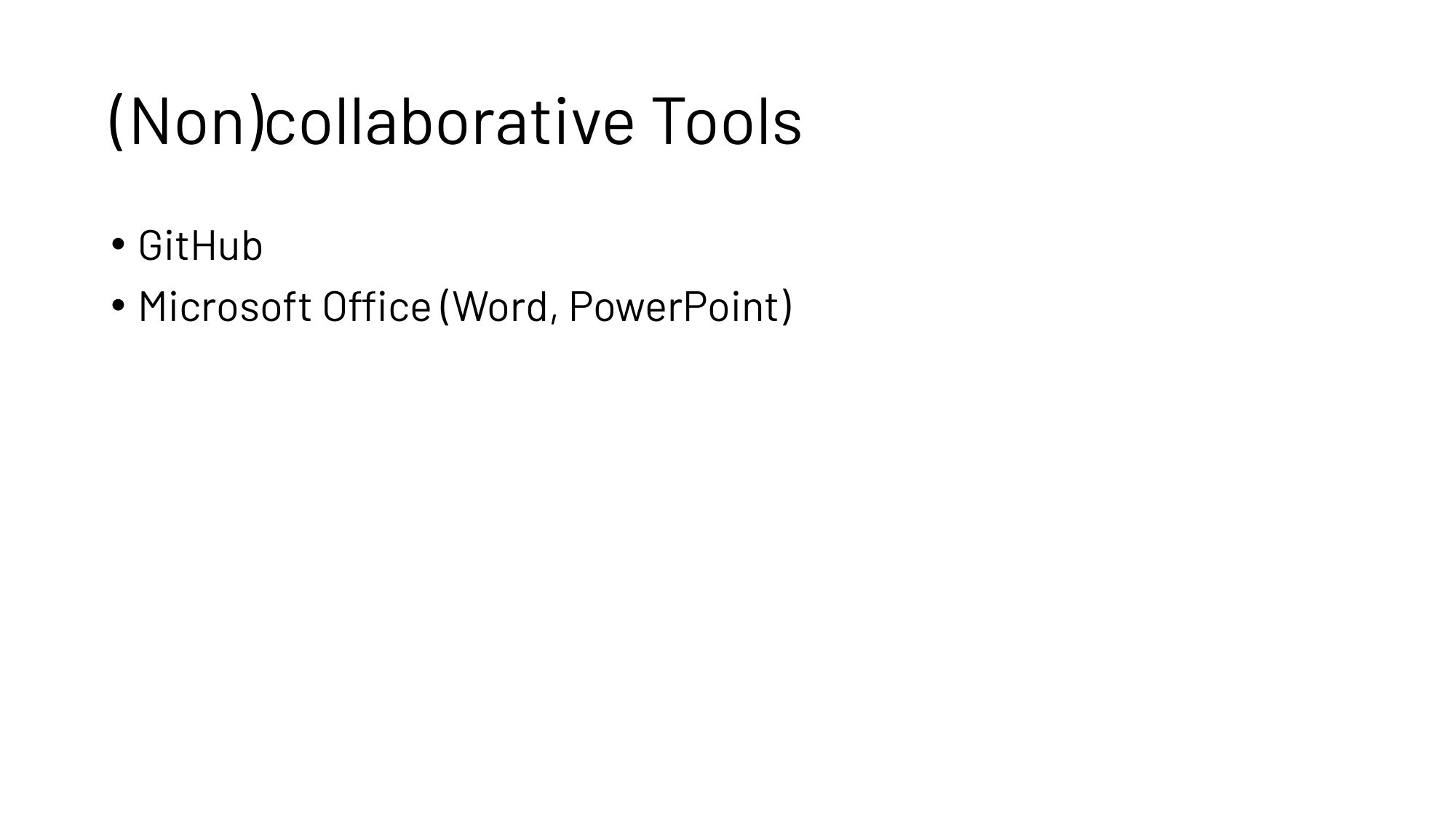

# (Non)collaborative Tools
GitHub
Microsoft Office (Word, PowerPoint)